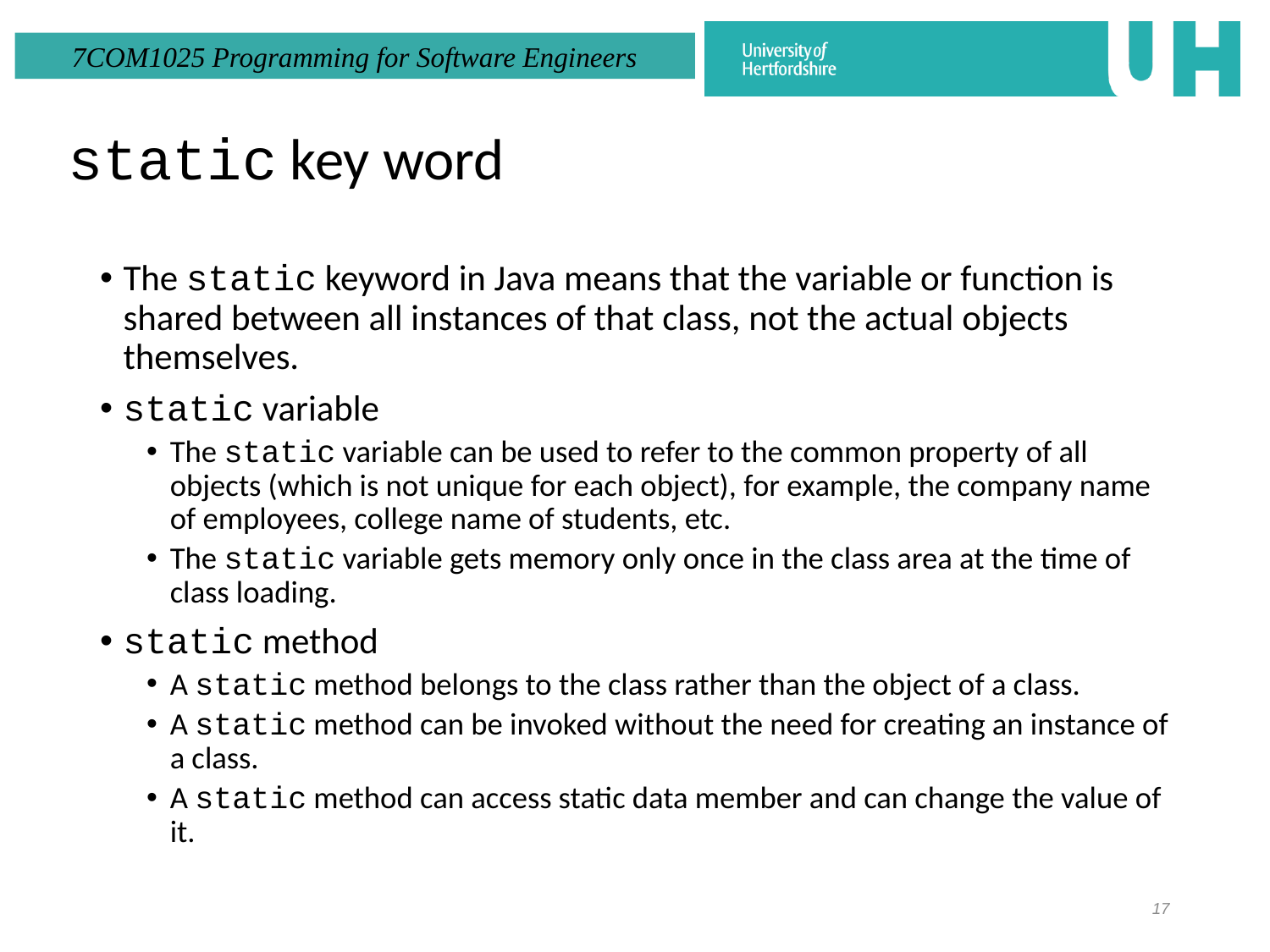

# static key word
The static keyword in Java means that the variable or function is shared between all instances of that class, not the actual objects themselves.
static variable
The static variable can be used to refer to the common property of all objects (which is not unique for each object), for example, the company name of employees, college name of students, etc.
The static variable gets memory only once in the class area at the time of class loading.
static method
A static method belongs to the class rather than the object of a class.
A static method can be invoked without the need for creating an instance of a class.
A static method can access static data member and can change the value of it.
17